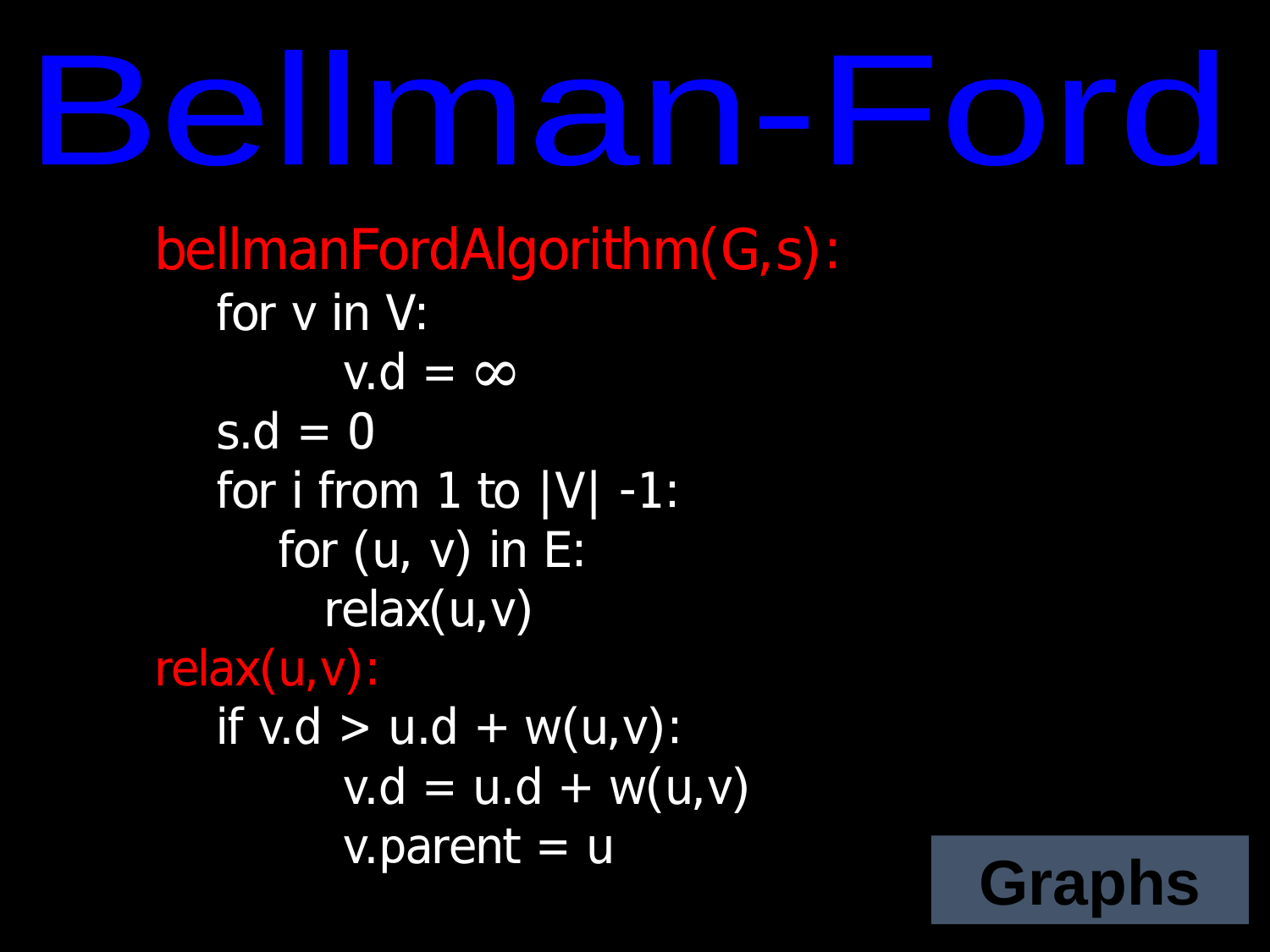

Bellman-Ford
bellmanFordAlgorithm(G,s):
    for v in V:
    	    v.d = ∞
    s.d = 0
    for i from 1 to |V| -1:
        for (u, v) in E:
           relax(u,v)
relax(u,v):
    if v.d > u.d + w(u,v):
	    v.d = u.d + w(u,v)
	    v.parent = u